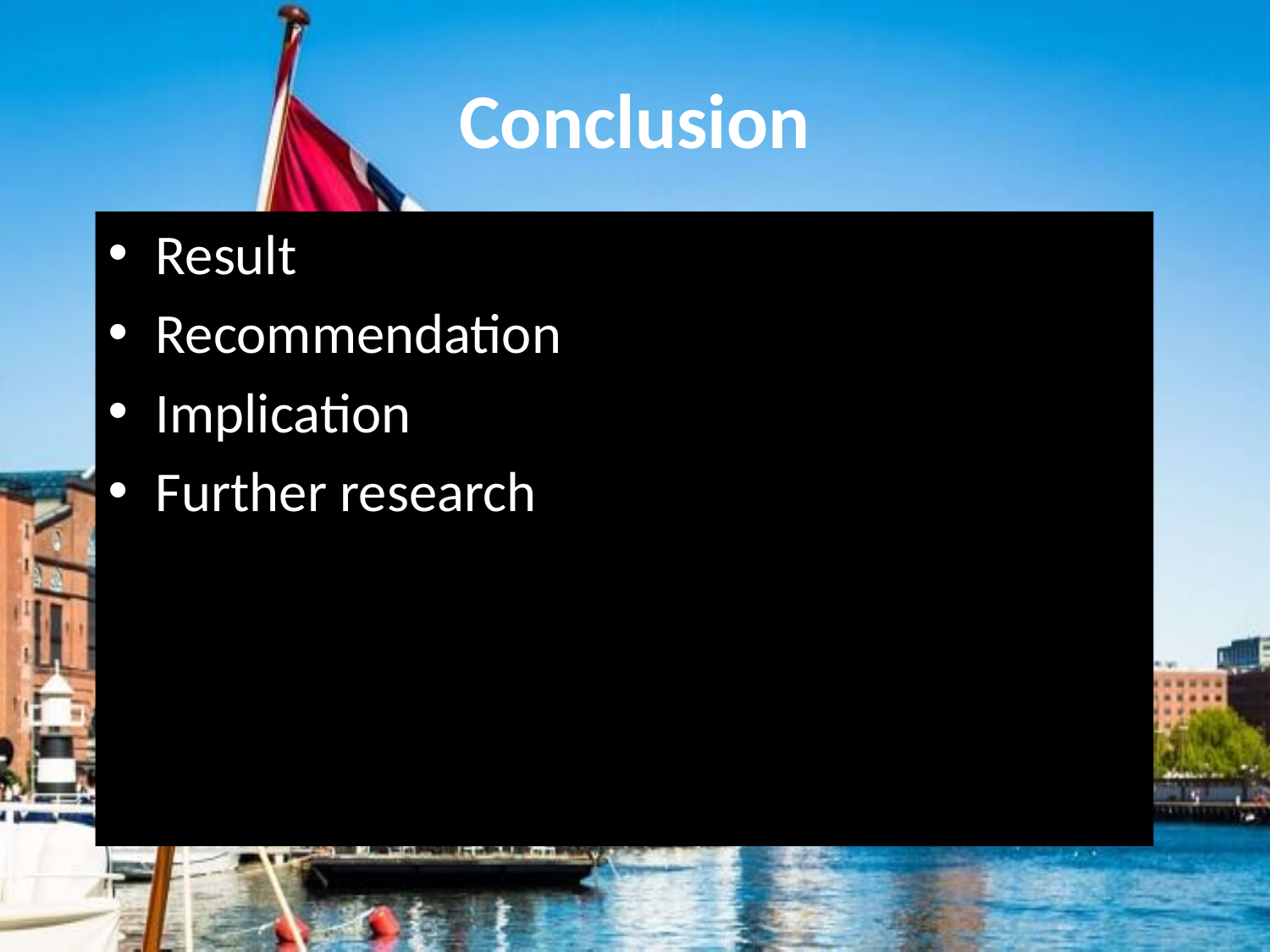

# Conclusion
Result
Recommendation
Implication
Further research